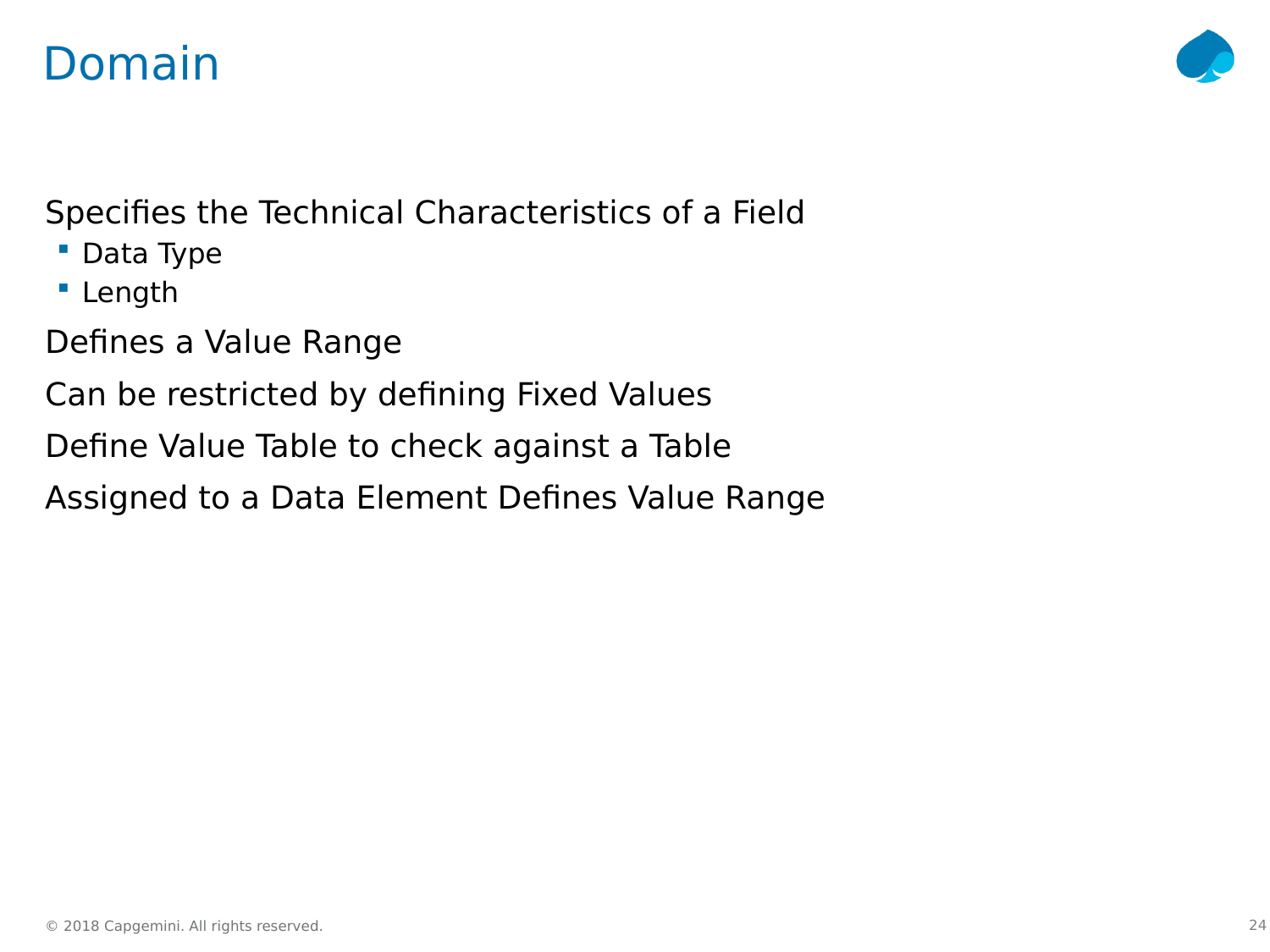

# Domain
Specifies the Technical Characteristics of a Field
Data Type
Length
Defines a Value Range
Can be restricted by defining Fixed Values
Define Value Table to check against a Table
Assigned to a Data Element Defines Value Range